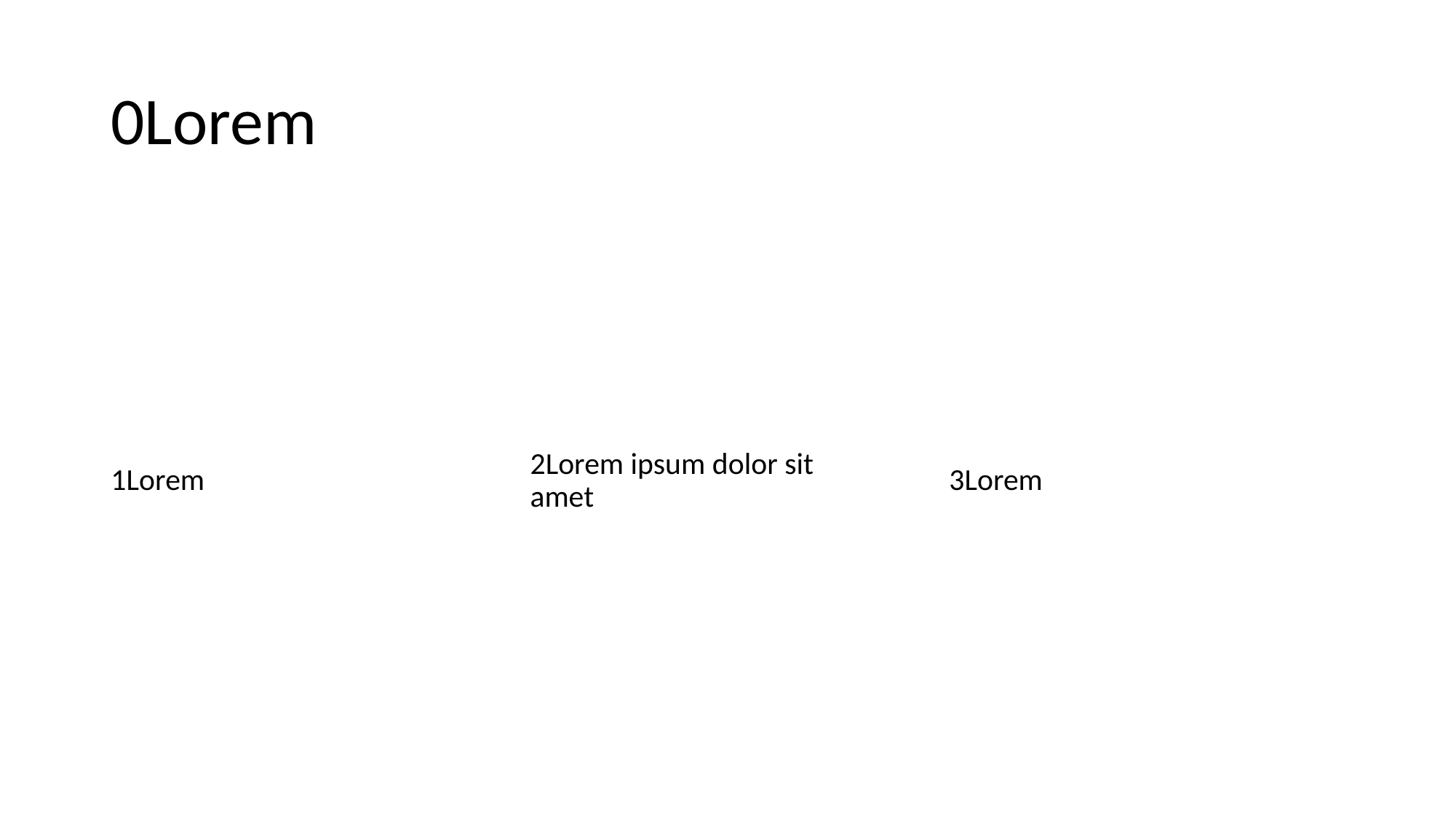

# 0Lorem
1Lorem
2Lorem ipsum dolor sit amet
3Lorem